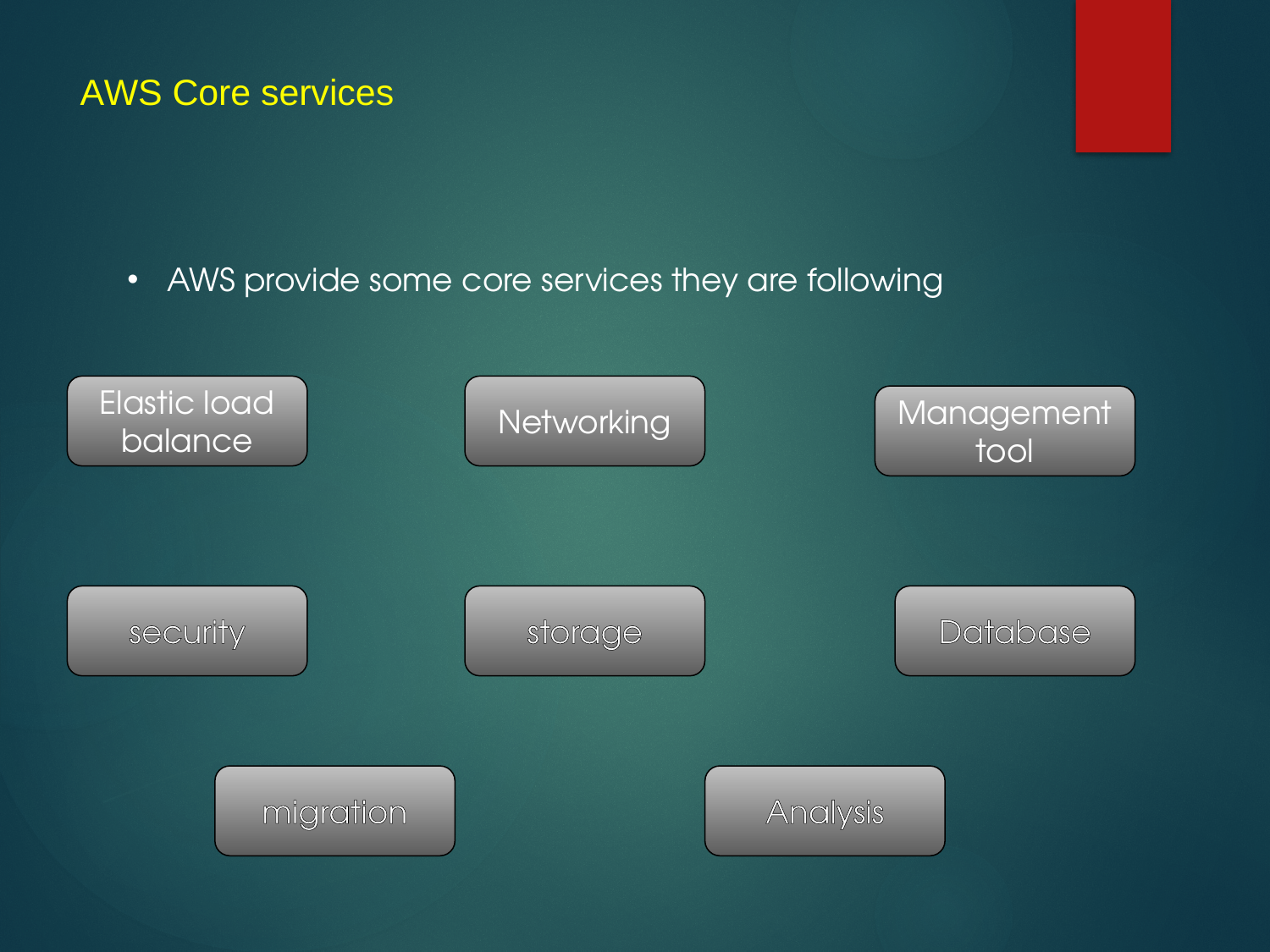

# AWS Core services

AWS provide some core services they are following

Elastic load balance
Networking
Management
tool
security
storage
Database
migration
Analysis